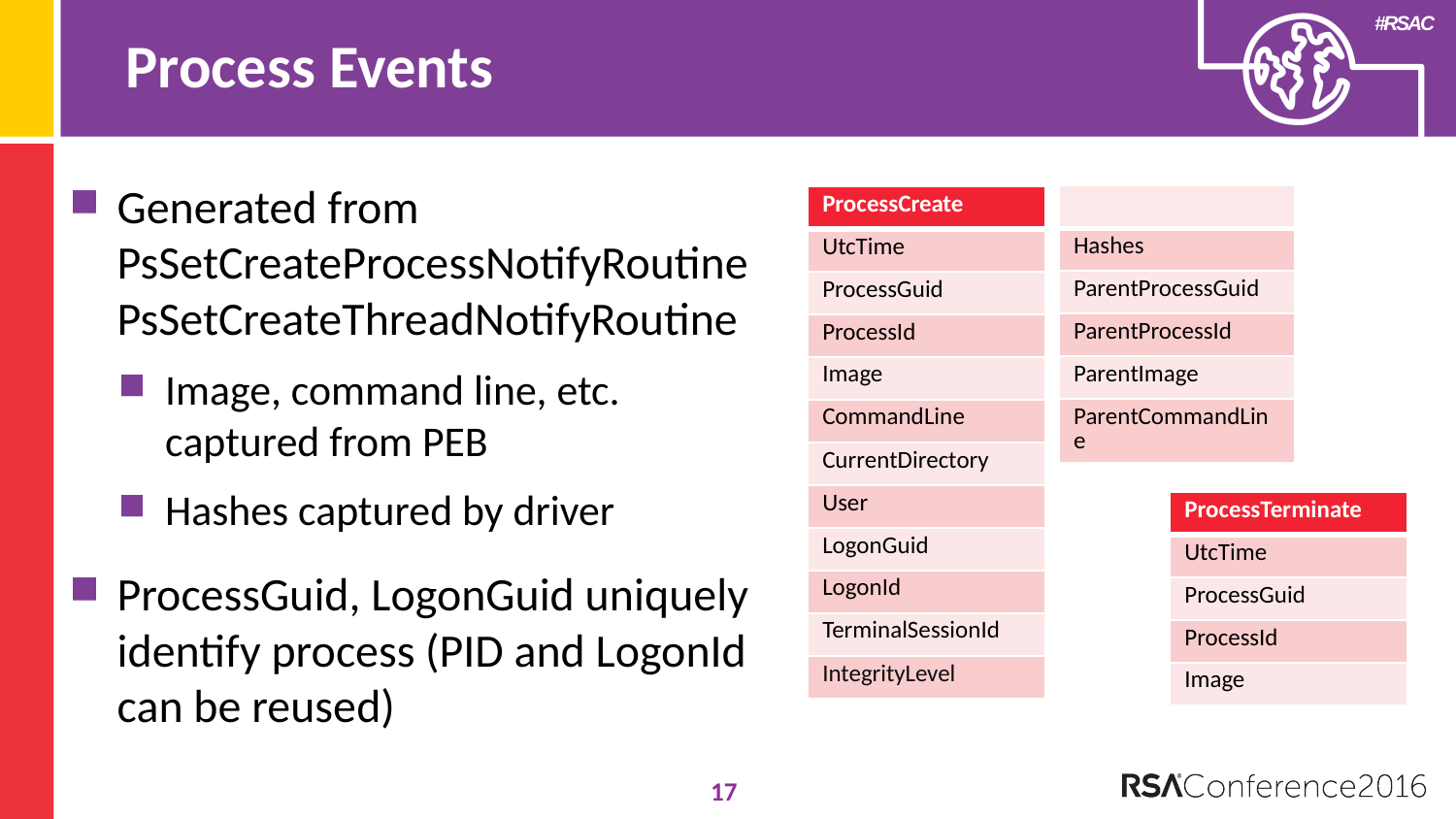

# Process Events
Generated from
PsSetCreateProcessNotifyRoutine
PsSetCreateThreadNotifyRoutine
Image, command line, etc.
captured from PEB
Hashes captured by driver
ProcessGuid, LogonGuid uniquely
identify process (PID and LogonId
can be reused)
|  |
| --- |
| Hashes |
| ParentProcessGuid |
| ParentProcessId |
| ParentImage |
| ParentCommandLine |
| ProcessCreate |
| --- |
| UtcTime |
| ProcessGuid |
| ProcessId |
| Image |
| CommandLine |
| CurrentDirectory |
| User |
| LogonGuid |
| LogonId |
| TerminalSessionId |
| IntegrityLevel |
| ProcessTerminate |
| --- |
| UtcTime |
| ProcessGuid |
| ProcessId |
| Image |
17